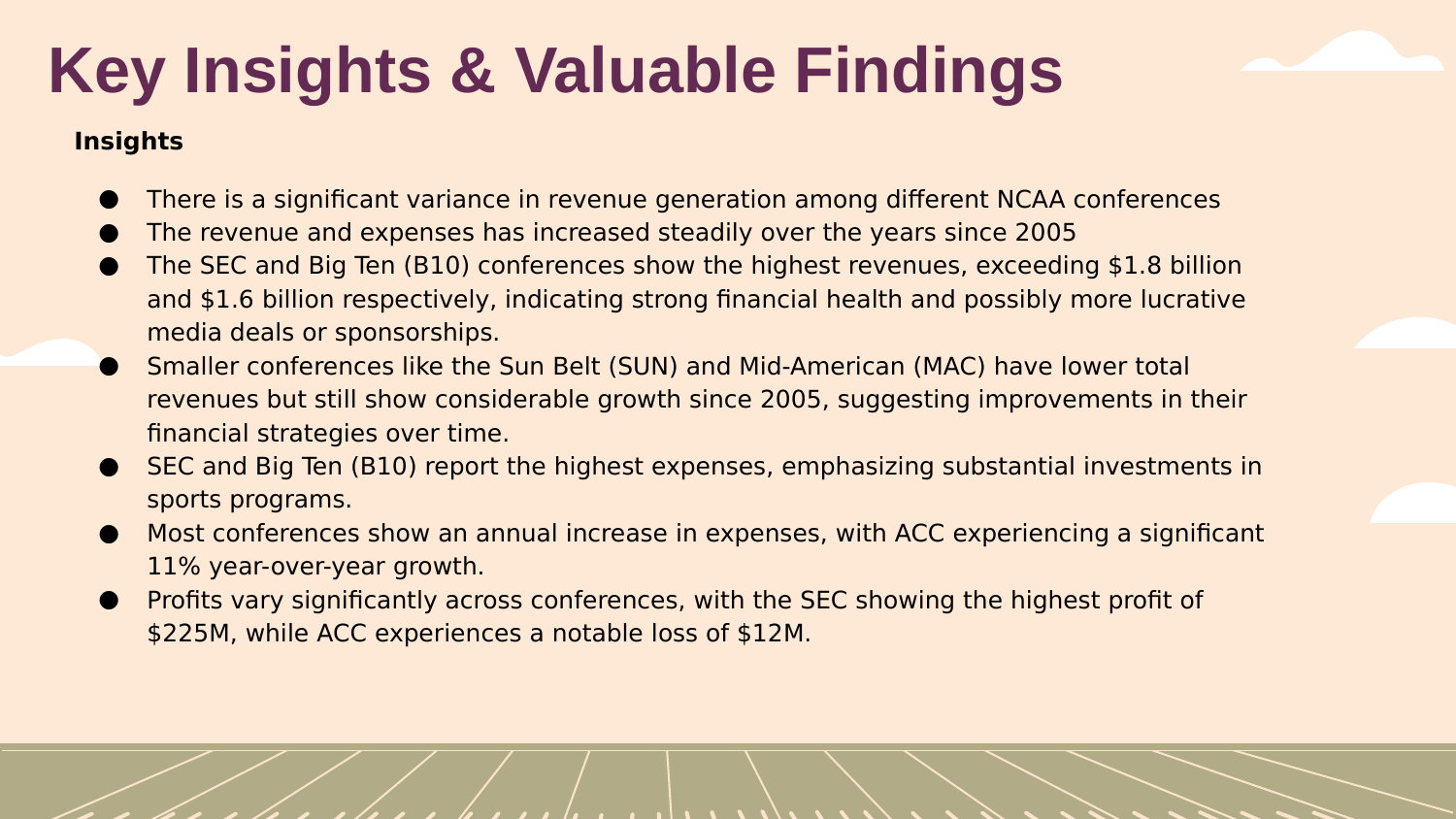

# Key Insights & Valuable Findings
Insights
There is a significant variance in revenue generation among different NCAA conferences
The revenue and expenses has increased steadily over the years since 2005
The SEC and Big Ten (B10) conferences show the highest revenues, exceeding $1.8 billion and $1.6 billion respectively, indicating strong financial health and possibly more lucrative media deals or sponsorships.
Smaller conferences like the Sun Belt (SUN) and Mid-American (MAC) have lower total revenues but still show considerable growth since 2005, suggesting improvements in their financial strategies over time.
SEC and Big Ten (B10) report the highest expenses, emphasizing substantial investments in sports programs.
Most conferences show an annual increase in expenses, with ACC experiencing a significant 11% year-over-year growth.
Profits vary significantly across conferences, with the SEC showing the highest profit of $225M, while ACC experiences a notable loss of $12M.